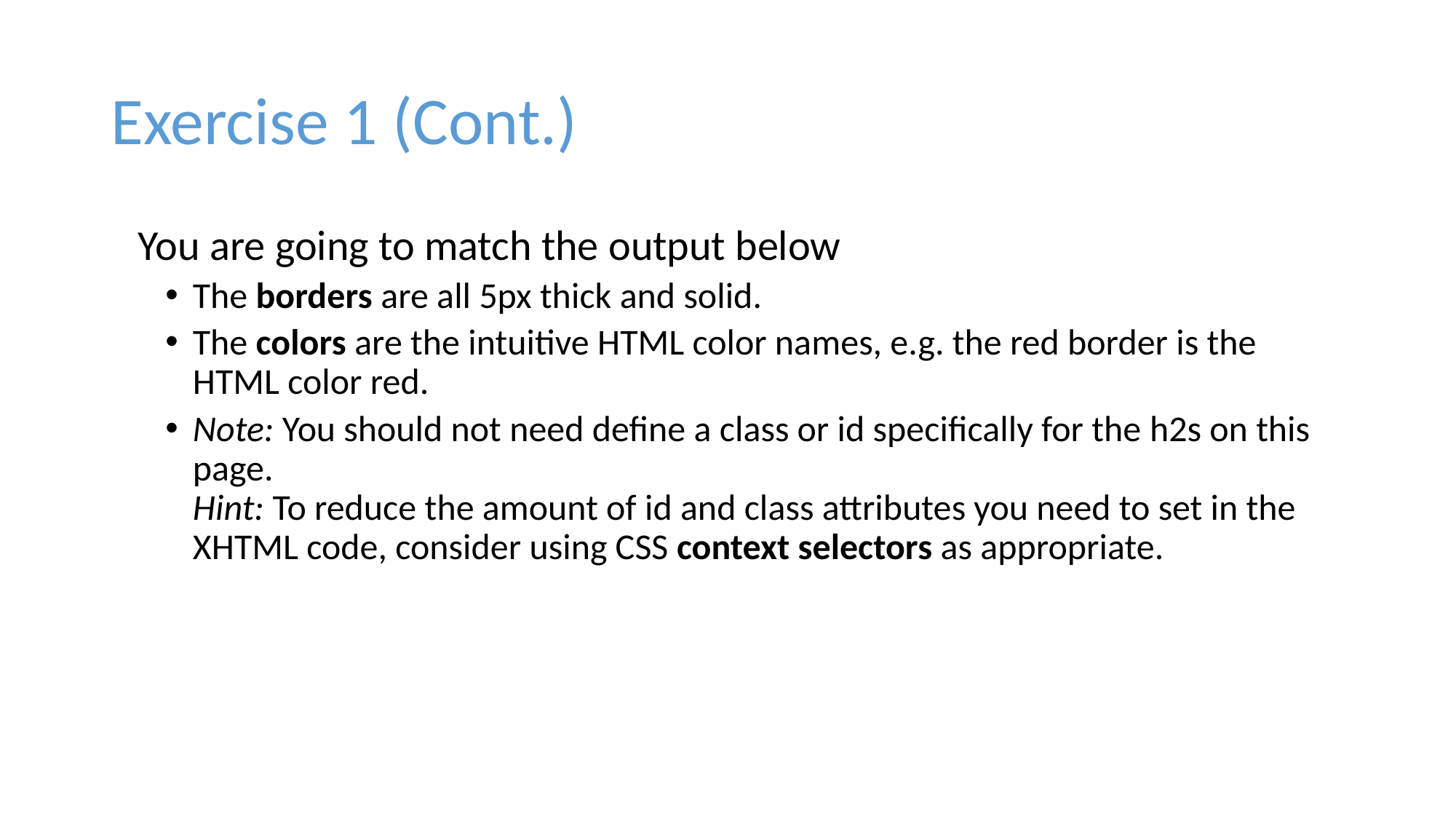

# Exercise 1 (Cont.)
	You are going to match the output below
The borders are all 5px thick and solid.
The colors are the intuitive HTML color names, e.g. the red border is the HTML color red.
Note: You should not need define a class or id specifically for the h2s on this page. 
Hint: To reduce the amount of id and class attributes you need to set in the XHTML code, consider using CSS context selectors as appropriate.